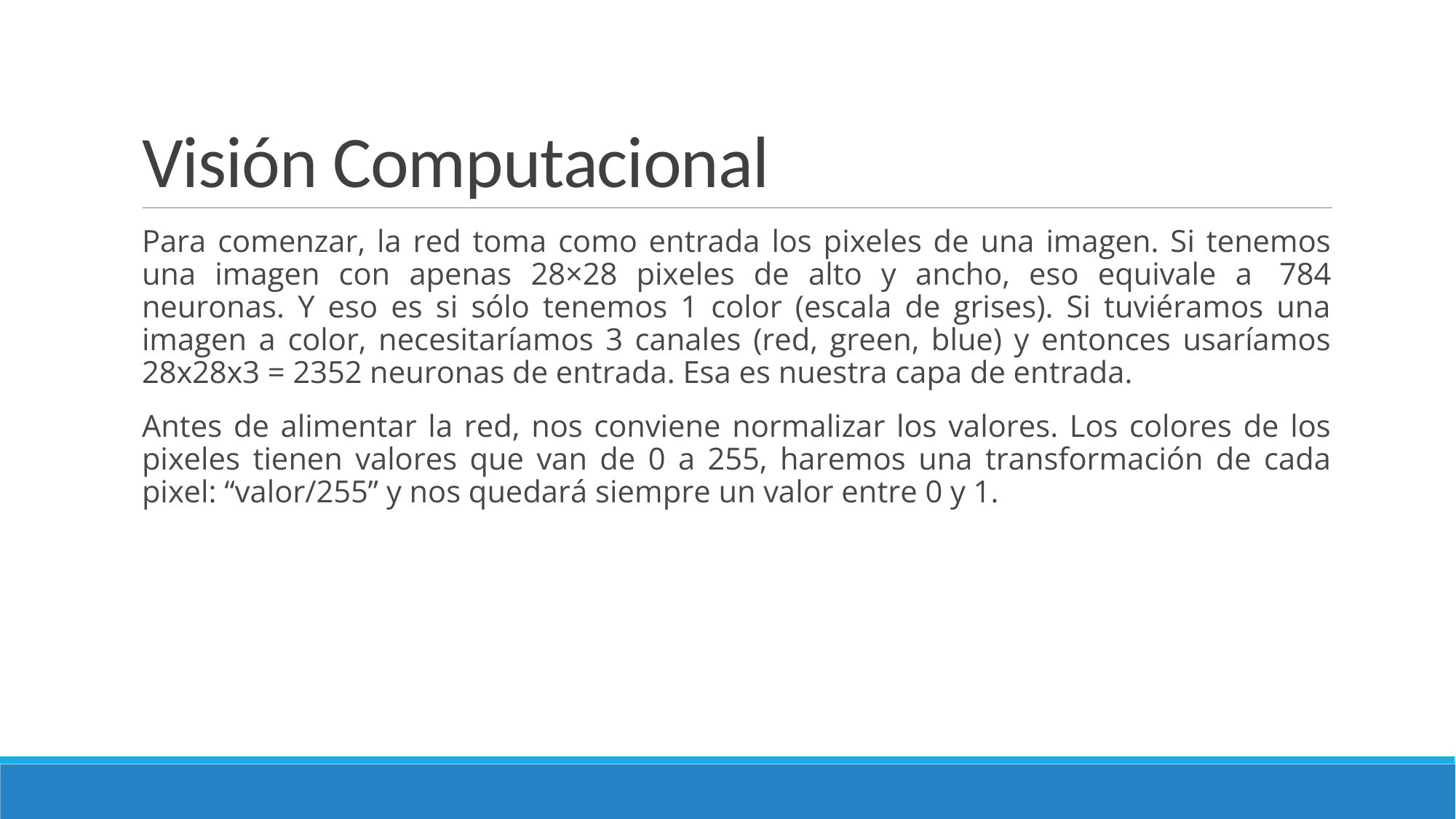

# Visión Computacional
Para comenzar, la red toma como entrada los pixeles de una imagen. Si tenemos una imagen con apenas 28×28 pixeles de alto y ancho, eso equivale a  784 neuronas. Y eso es si sólo tenemos 1 color (escala de grises). Si tuviéramos una imagen a color, necesitaríamos 3 canales (red, green, blue) y entonces usaríamos 28x28x3 = 2352 neuronas de entrada. Esa es nuestra capa de entrada.
Antes de alimentar la red, nos conviene normalizar los valores. Los colores de los pixeles tienen valores que van de 0 a 255, haremos una transformación de cada pixel: “valor/255” y nos quedará siempre un valor entre 0 y 1.